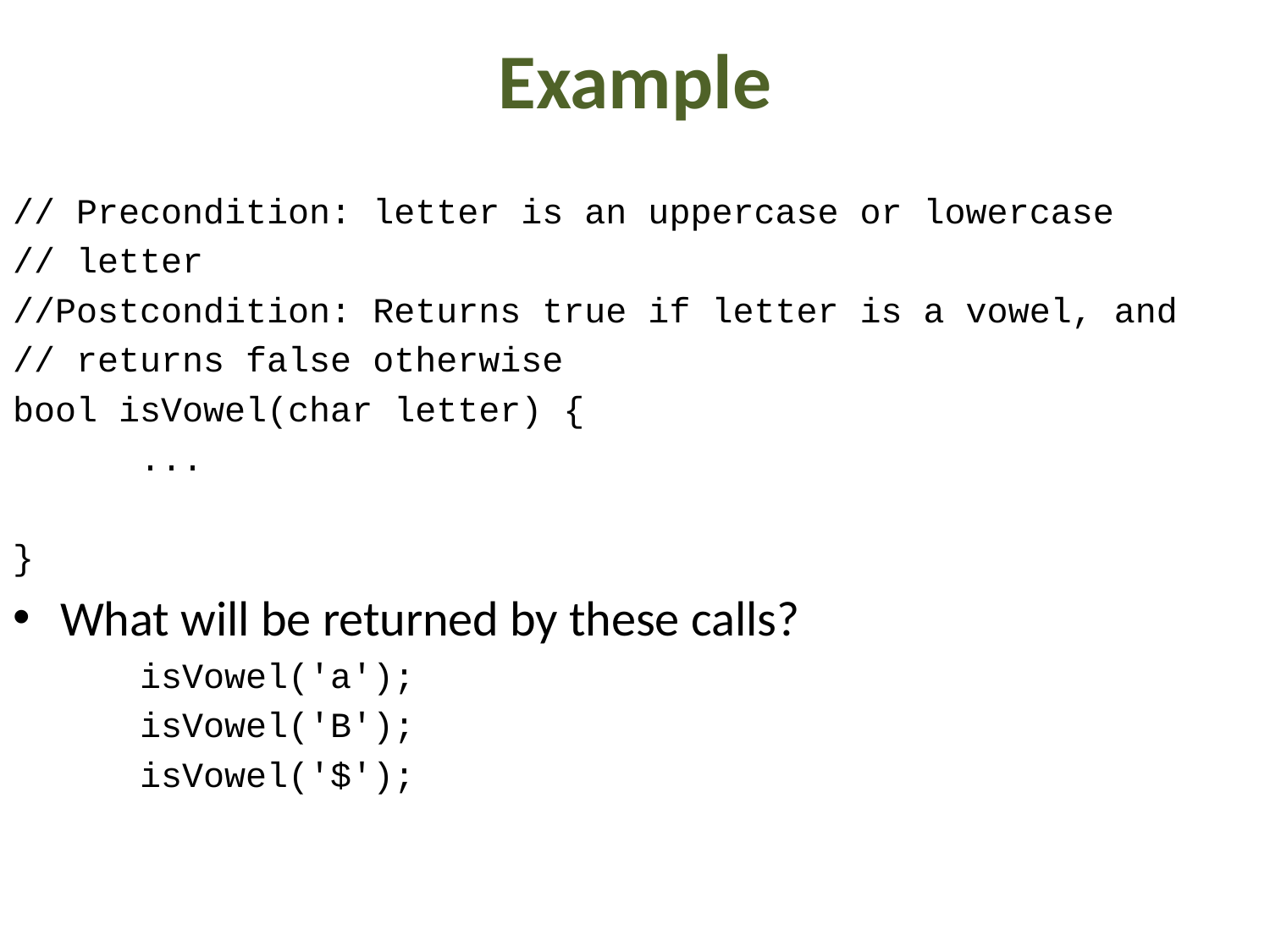

# Example
// Precondition: letter is an uppercase or lowercase
// letter
//Postcondition: Returns true if letter is a vowel, and
// returns false otherwise
bool isVowel(char letter) {
	...

}
What will be returned by these calls?
	isVowel('a');
	isVowel('B');
	isVowel('$');